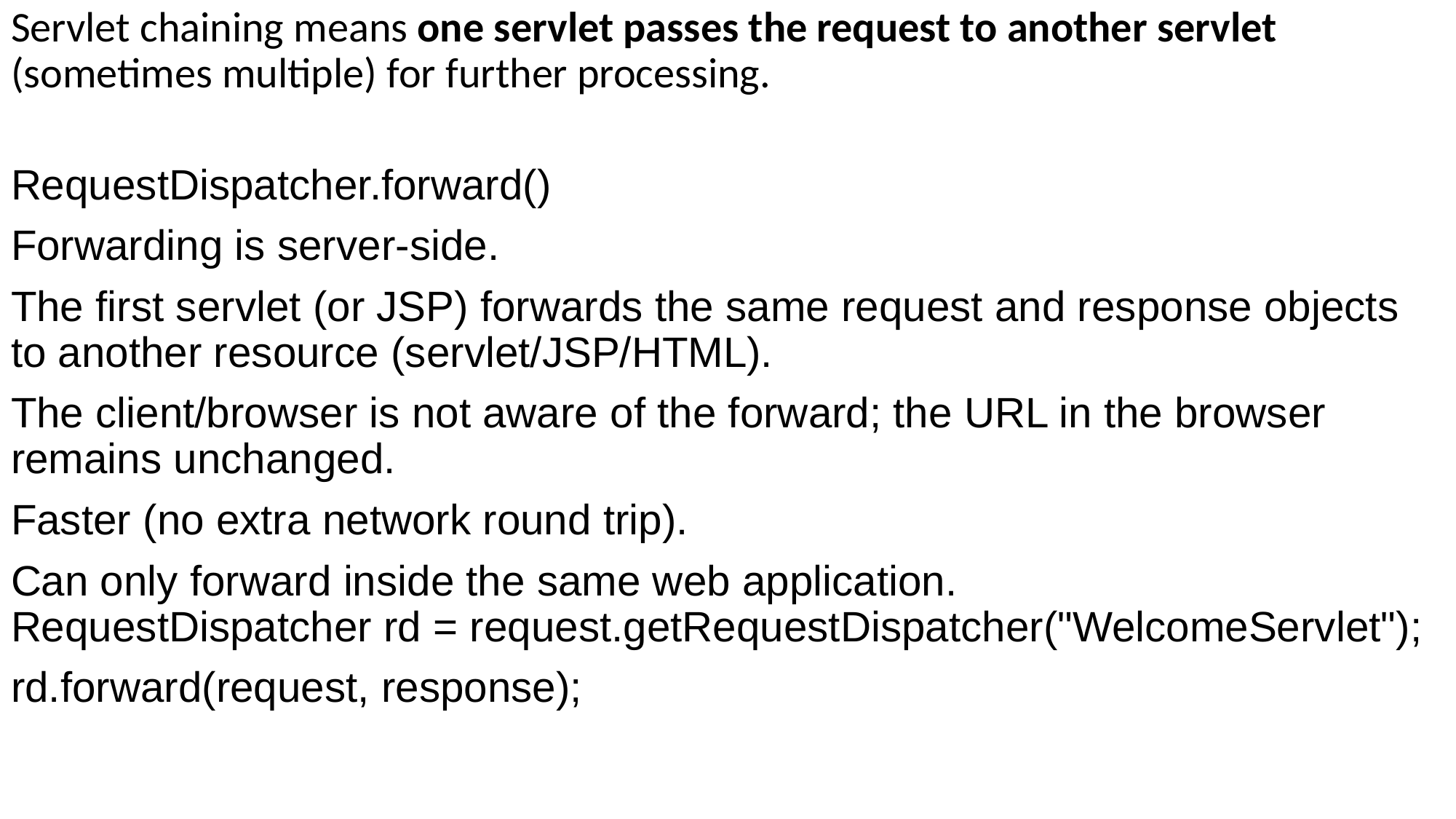

# Servlet chaining means one servlet passes the request to another servlet (sometimes multiple) for further processing.
RequestDispatcher.forward()
Forwarding is server-side.
The first servlet (or JSP) forwards the same request and response objects to another resource (servlet/JSP/HTML).
The client/browser is not aware of the forward; the URL in the browser remains unchanged.
Faster (no extra network round trip).
Can only forward inside the same web application.
RequestDispatcher rd = request.getRequestDispatcher("WelcomeServlet");
rd.forward(request, response);